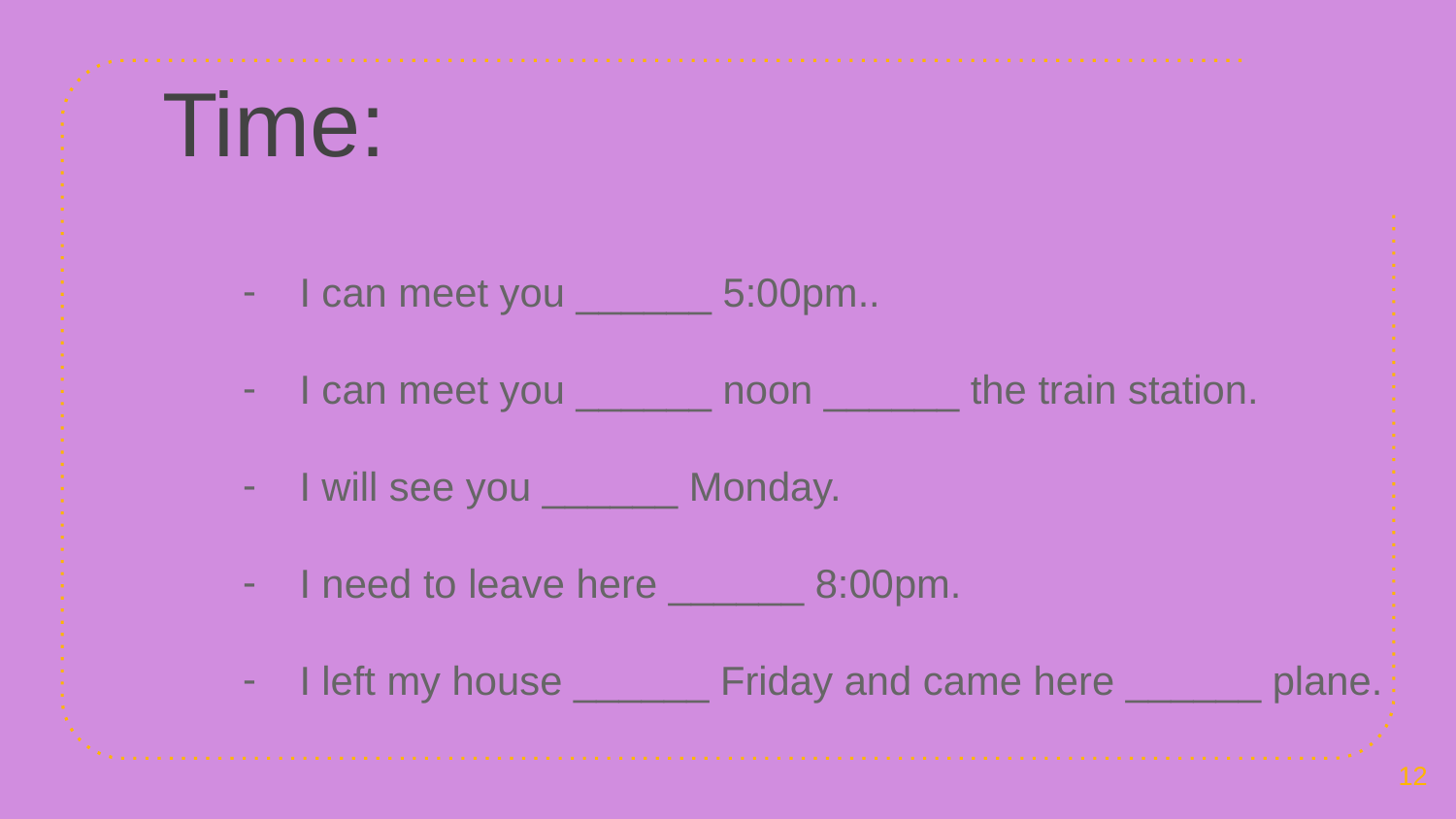

# Time:
I can meet you ______ 5:00pm..
I can meet you ______ noon ______ the train station.
I will see you ______ Monday.
I need to leave here ______ 8:00pm.
I left my house ______ Friday and came here ______ plane.
12